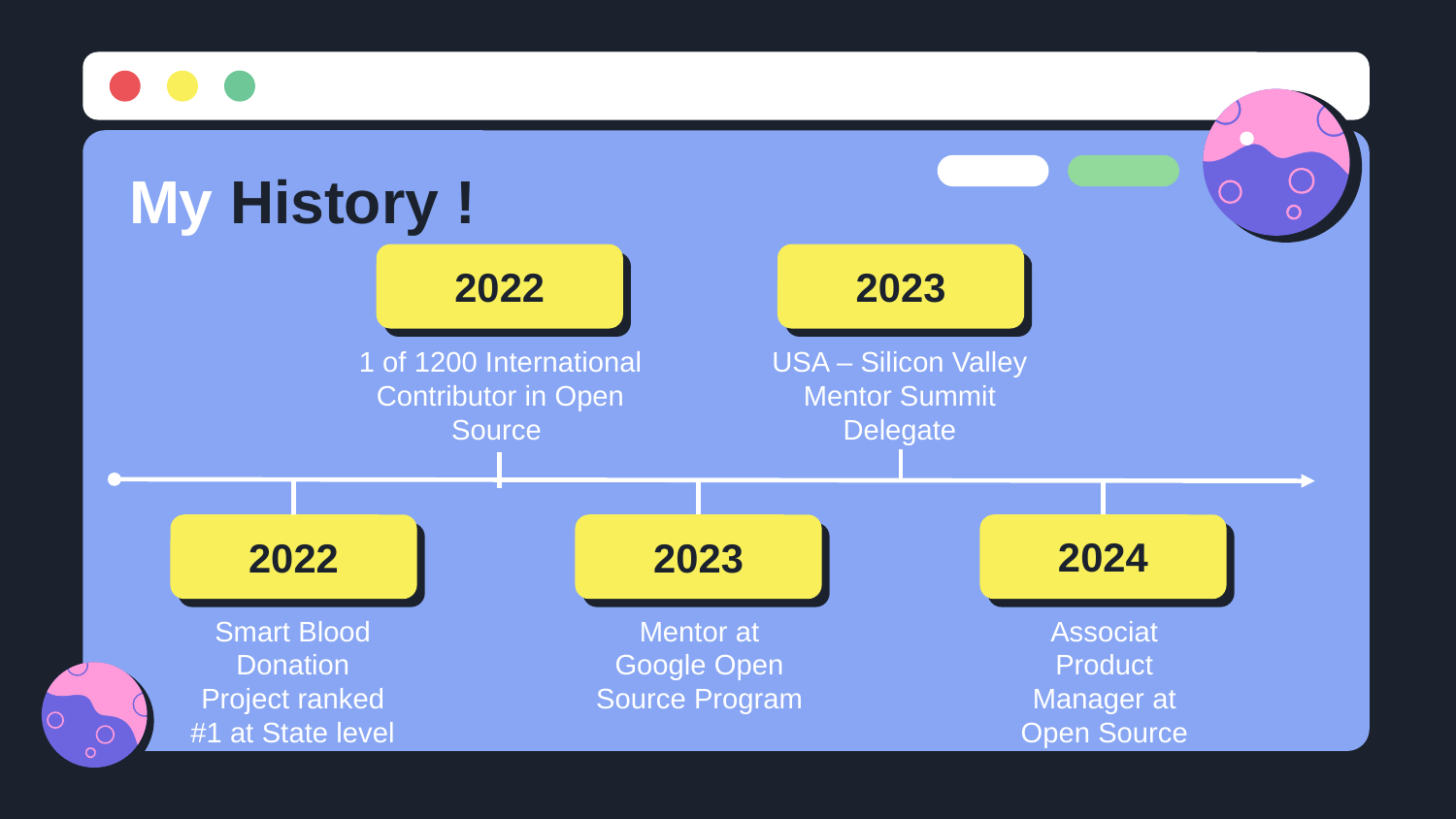

# My History !

2022
2023
1 of 1200 International Contributor in Open Source
USA – Silicon Valley Mentor Summit Delegate

2024

2022

2023

Smart Blood Donation Project ranked #1 at State level
Mentor at Google Open Source Program
Associat Product Manager at Open Source